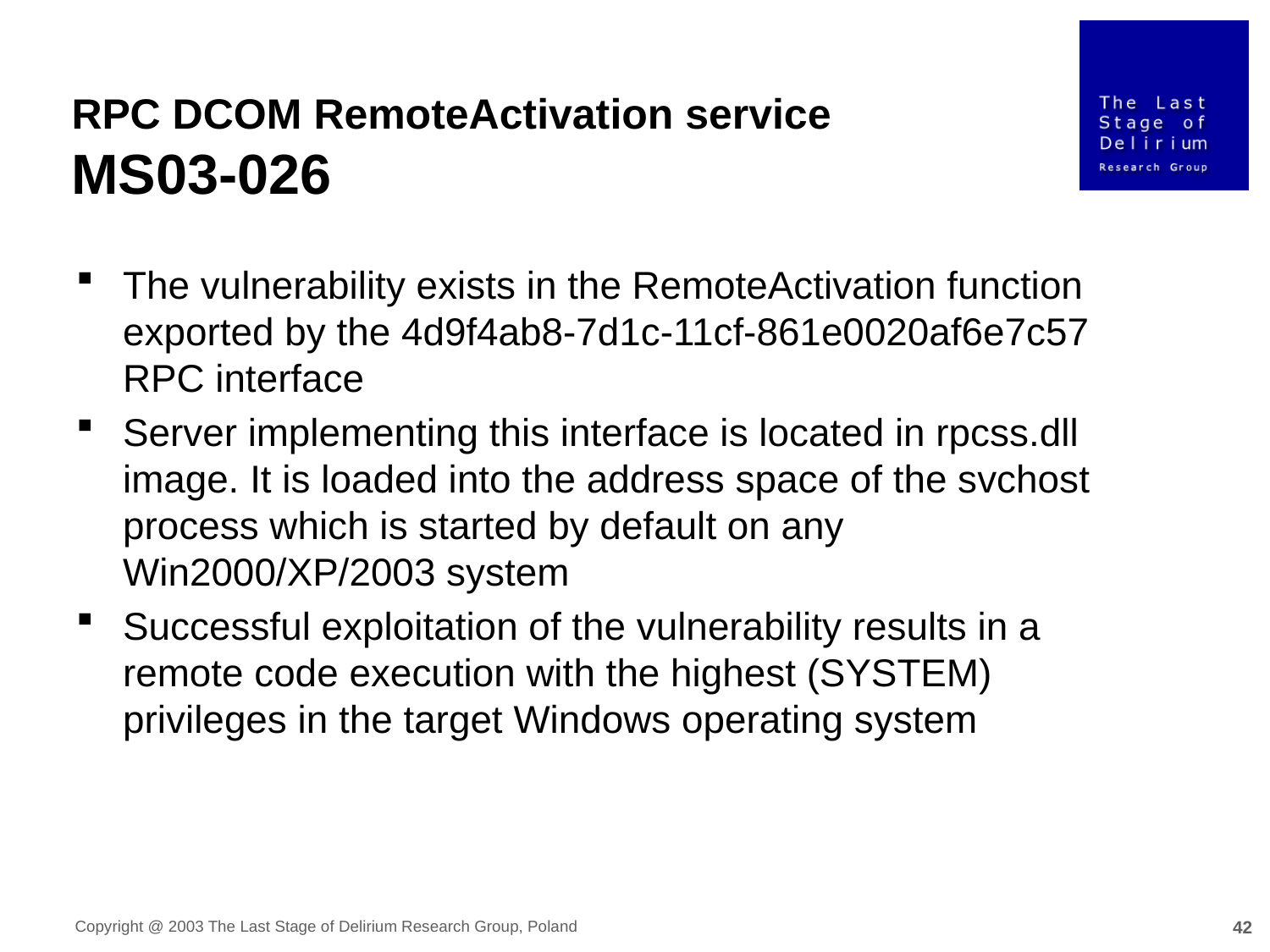

RPC DCOM RemoteActivation service
MS03-026
The vulnerability exists in the RemoteActivation function exported by the 4d9f4ab8-7d1c-11cf-861e0020af6e7c57 RPC interface
Server implementing this interface is located in rpcss.dll image. It is loaded into the address space of the svchost process which is started by default on any Win2000/XP/2003 system
Successful exploitation of the vulnerability results in a remote code execution with the highest (SYSTEM) privileges in the target Windows operating system